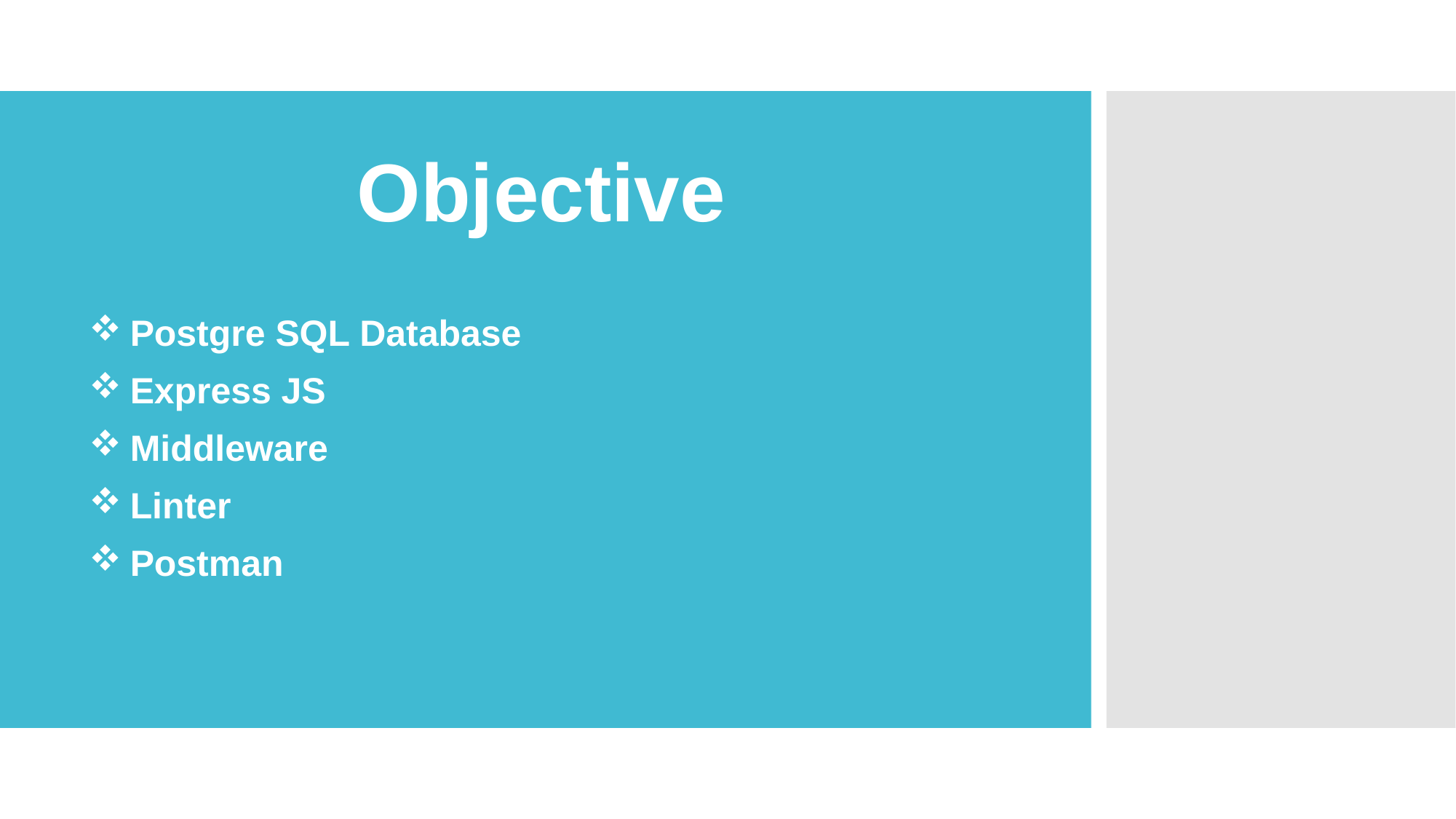

Objective

Postgre SQL Database
Express JS
Middleware
Linter
Postman